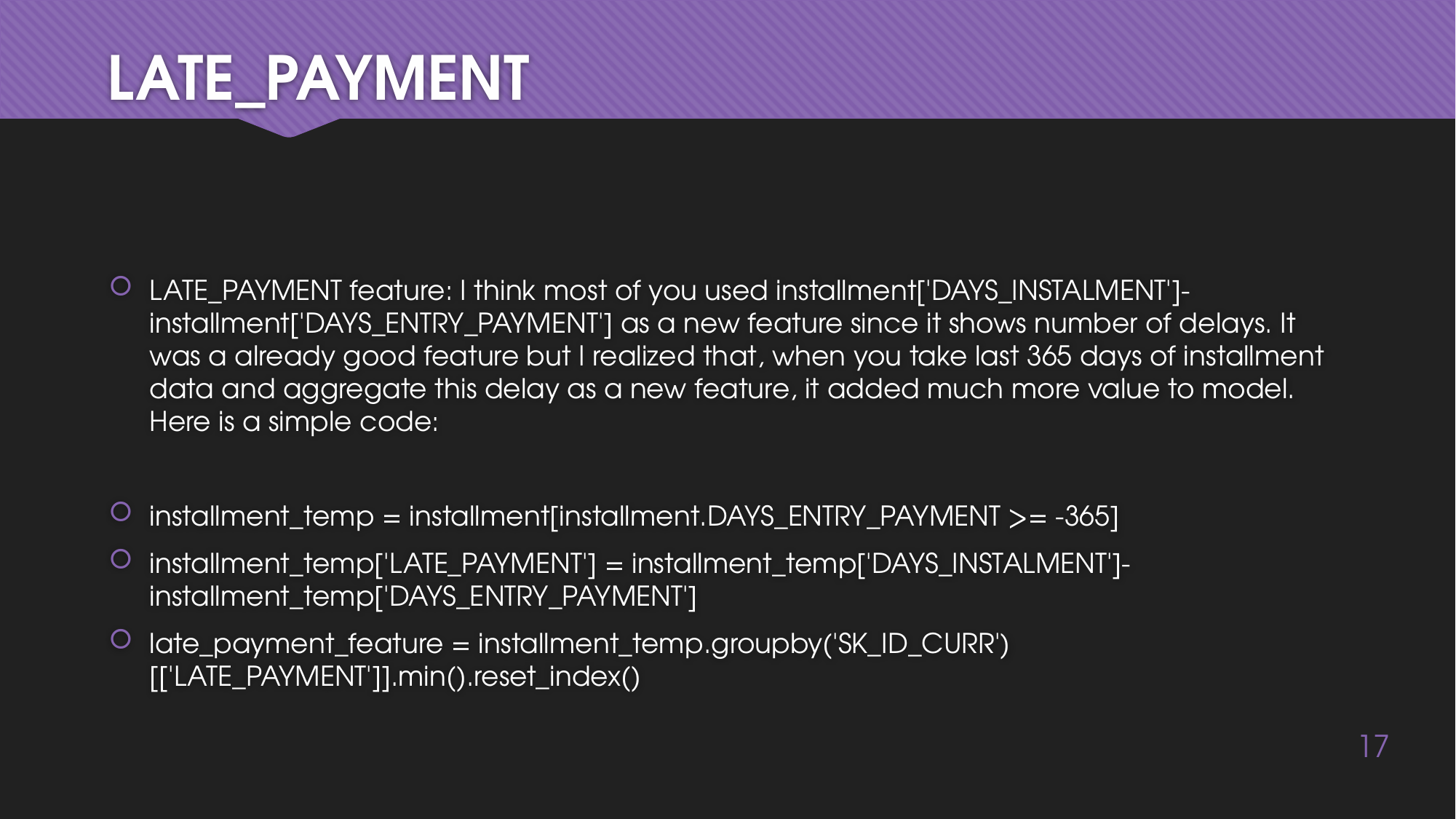

# LATE_PAYMENT
LATE_PAYMENT feature: I think most of you used installment['DAYS_INSTALMENT']-installment['DAYS_ENTRY_PAYMENT'] as a new feature since it shows number of delays. It was a already good feature but I realized that, when you take last 365 days of installment data and aggregate this delay as a new feature, it added much more value to model. Here is a simple code:

installment_temp = installment[installment.DAYS_ENTRY_PAYMENT >= -365]
installment_temp['LATE_PAYMENT'] = installment_temp['DAYS_INSTALMENT']-installment_temp['DAYS_ENTRY_PAYMENT']
late_payment_feature = installment_temp.groupby('SK_ID_CURR')[['LATE_PAYMENT']].min().reset_index()
17